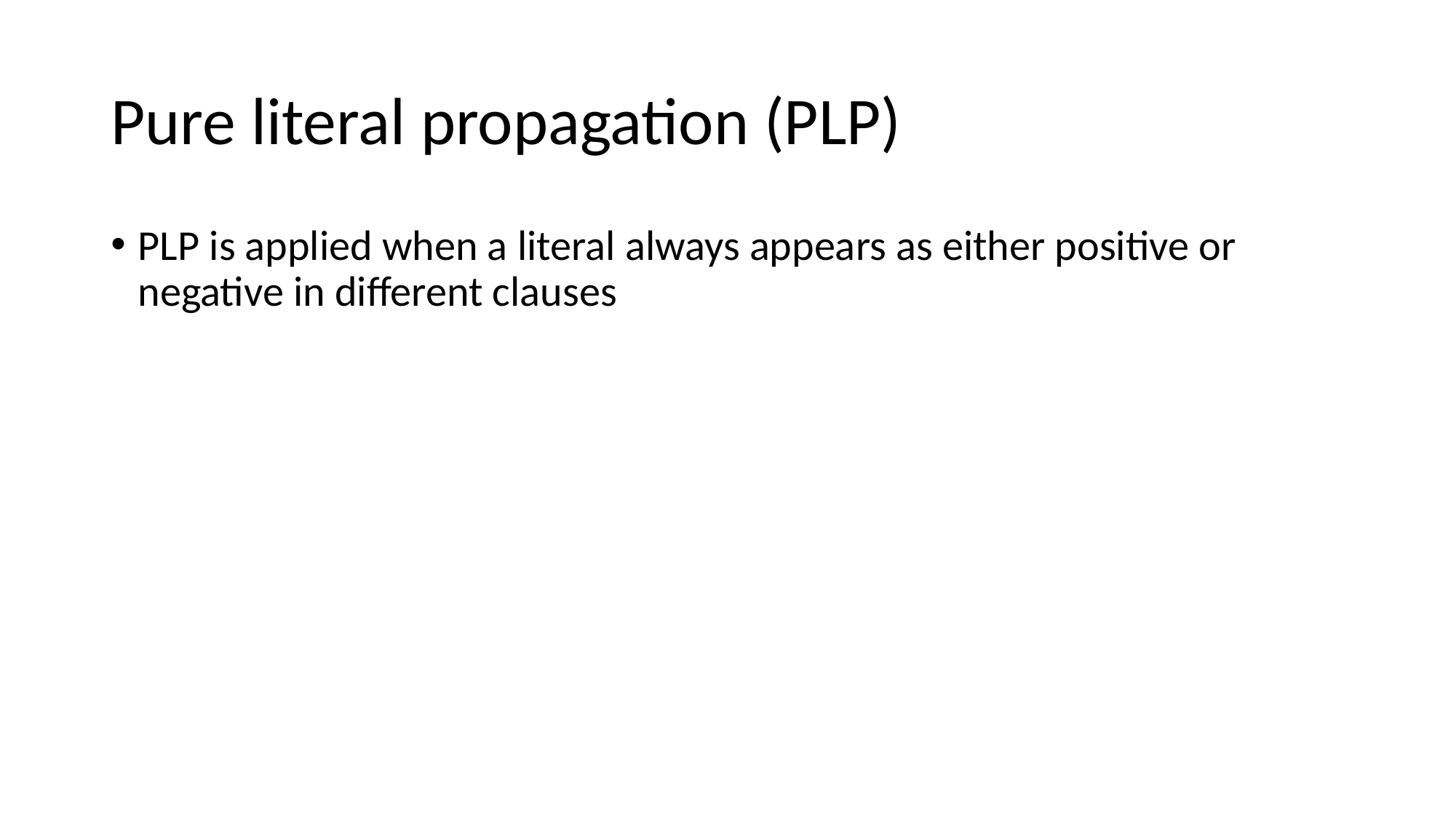

# Pure literal propagation (PLP)
PLP is applied when a literal always appears as either positive or negative in different clauses